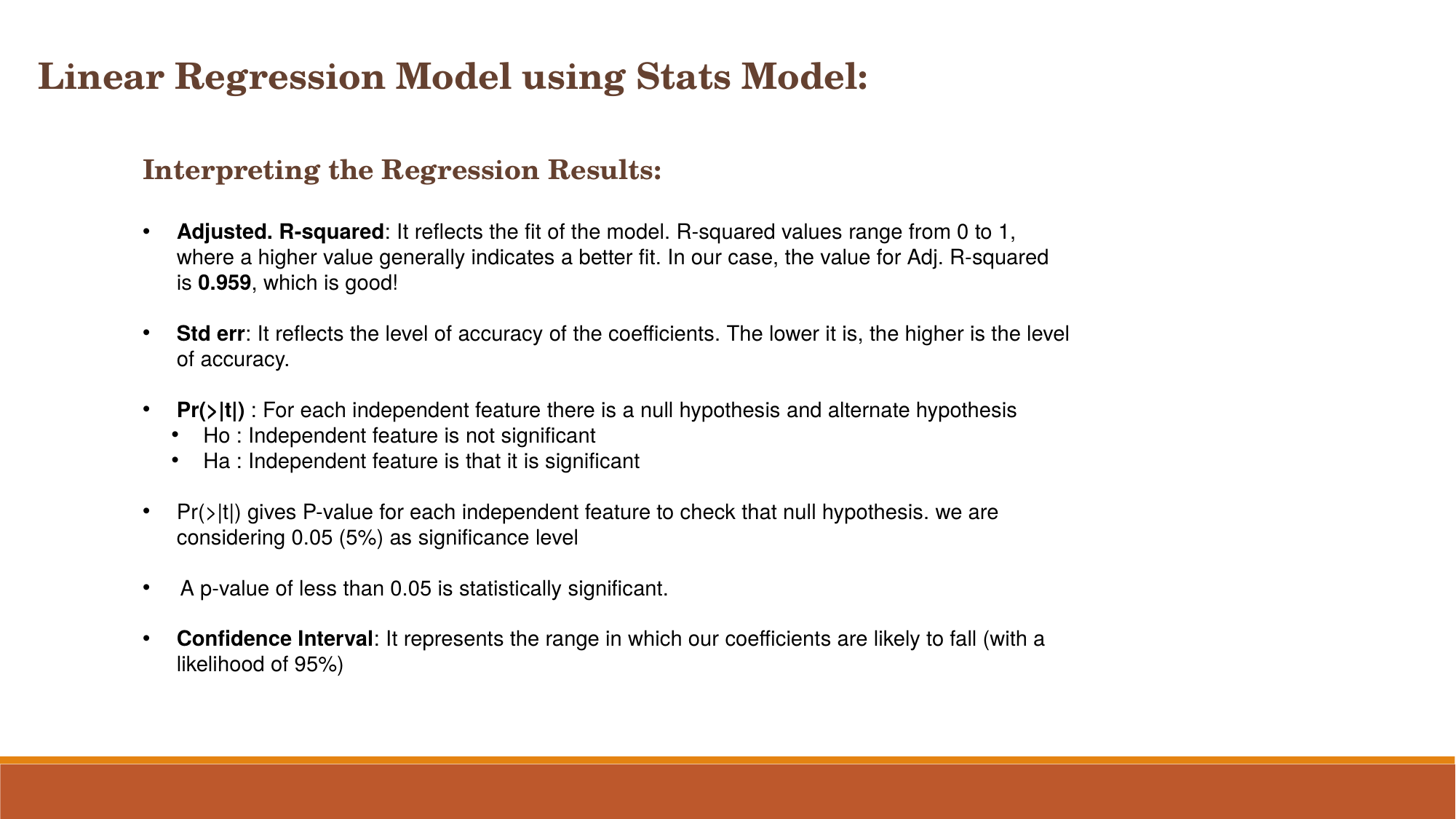

Linear Regression Model using Stats Model:
Interpreting the Regression Results:

Adjusted. R-squared: It reflects the fit of the model. R-squared values range from 0 to 1, where a higher value generally indicates a better fit. In our case, the value for Adj. R-squared is 0.959, which is good!

Std err: It reflects the level of accuracy of the coefficients. The lower it is, the higher is the level of accuracy.

Pr(>|t|) : For each independent feature there is a null hypothesis and alternate hypothesis
 Ho : Independent feature is not significant
 Ha : Independent feature is that it is significant

Pr(>|t|) gives P-value for each independent feature to check that null hypothesis. we are considering 0.05 (5%) as significance level

     A p-value of less than 0.05 is statistically significant.

Confidence Interval: It represents the range in which our coefficients are likely to fall (with a likelihood of 95%)